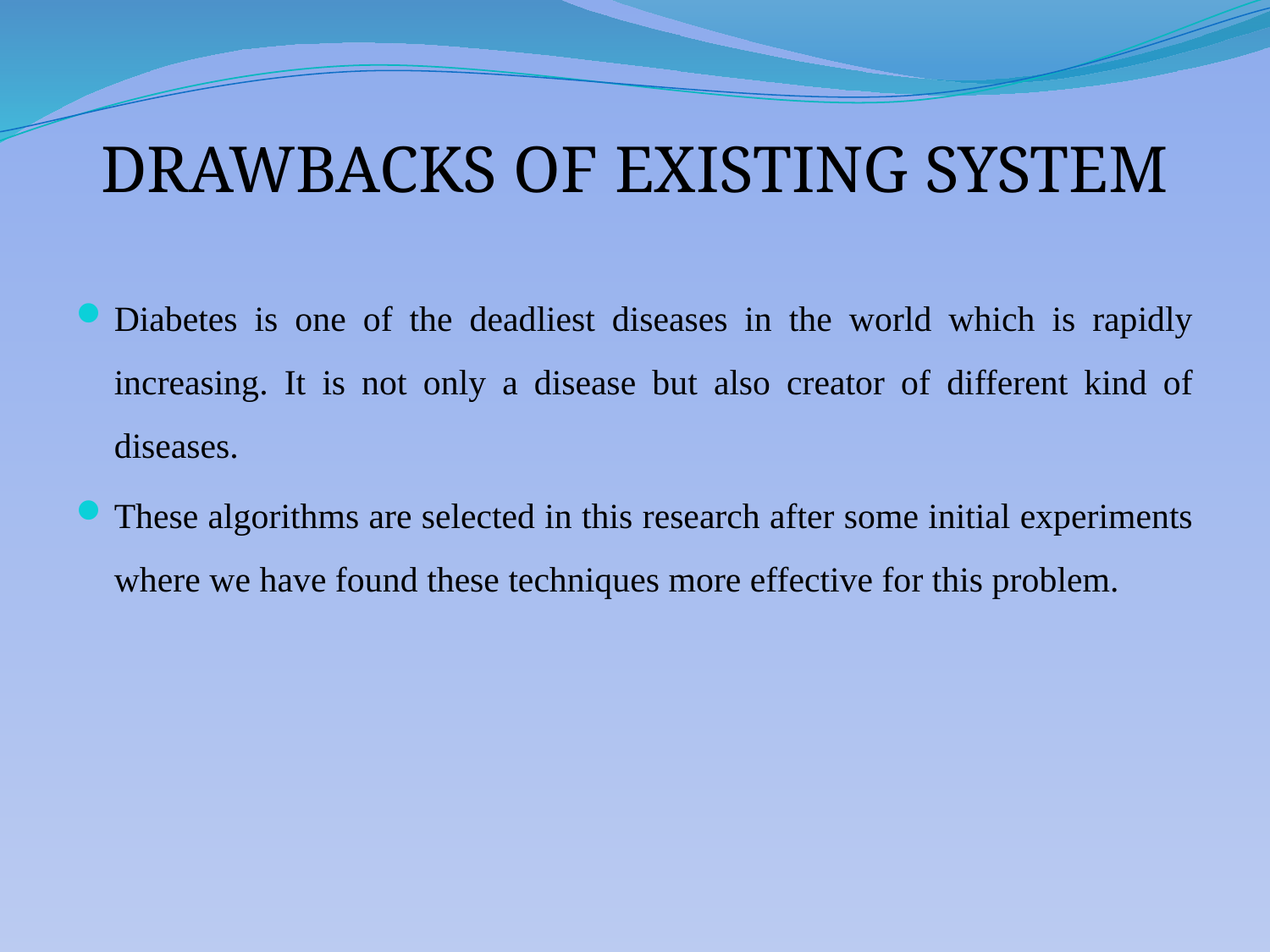

# DRAWBACKS OF EXISTING SYSTEM
Diabetes is one of the deadliest diseases in the world which is rapidly increasing. It is not only a disease but also creator of different kind of diseases.
These algorithms are selected in this research after some initial experiments where we have found these techniques more effective for this problem.